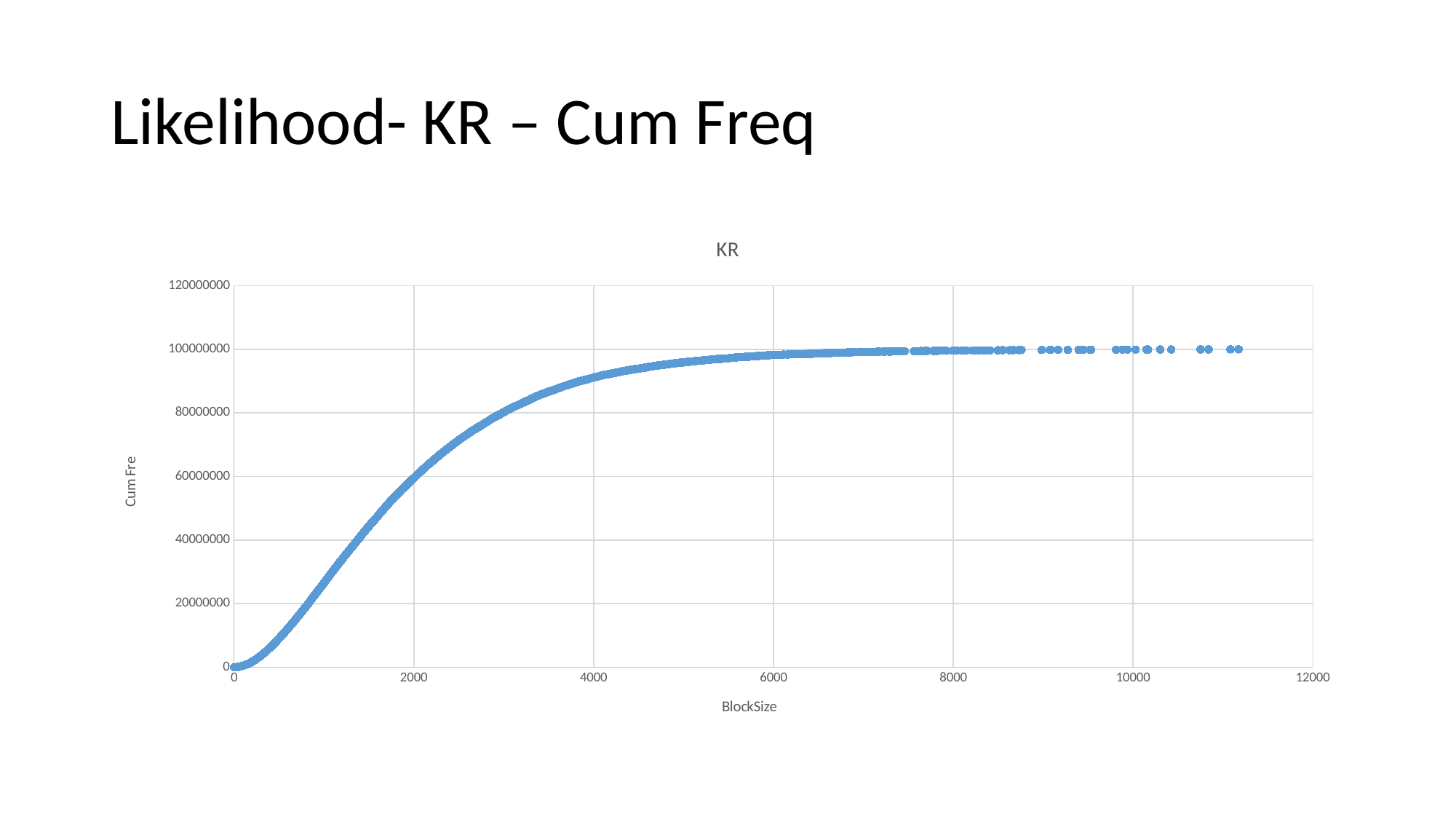

# Likelihood- KR – Cum Freq

### Chart:

| Category |  |
|---|---|